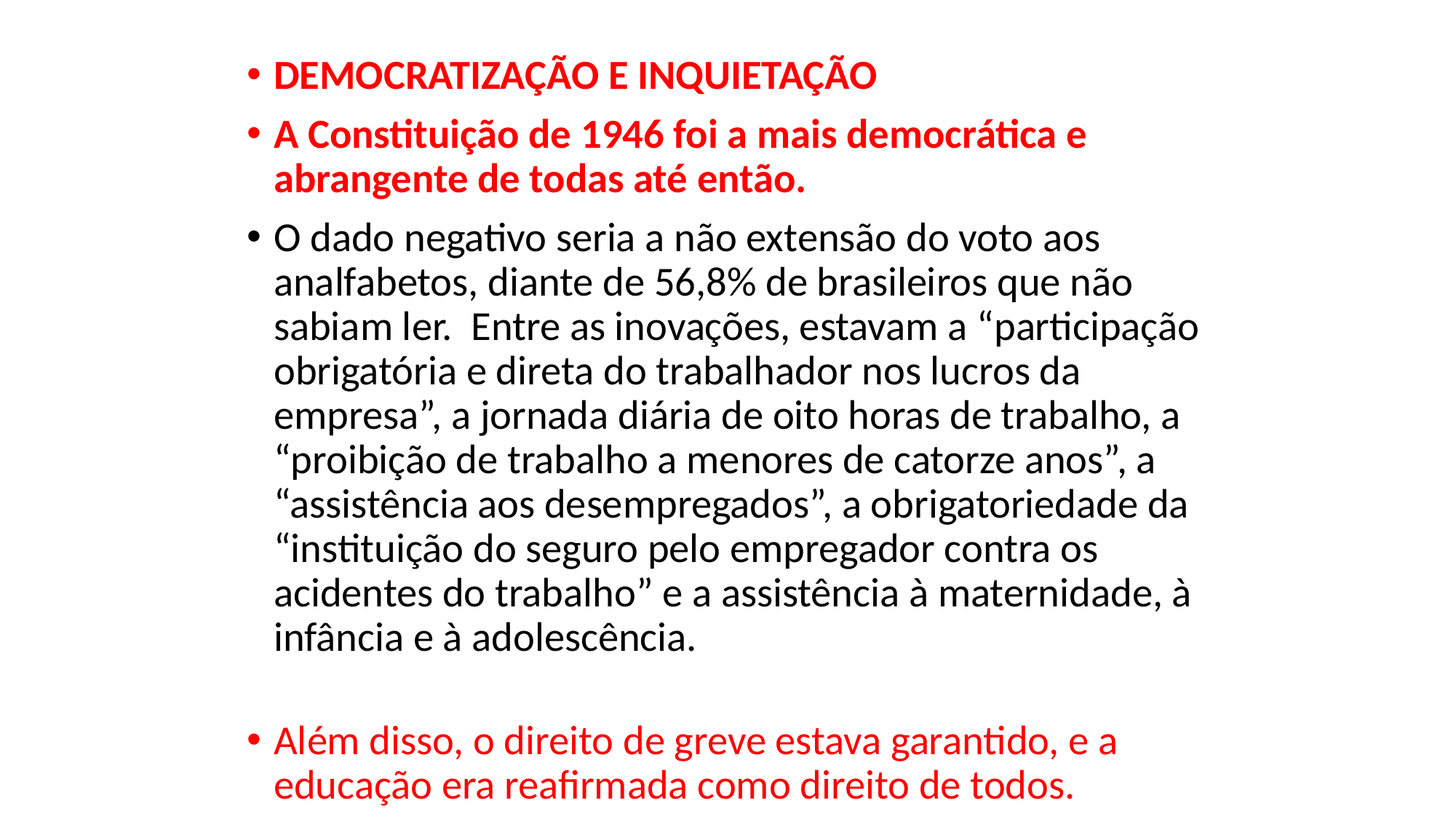

DEMOCRATIZAÇÃO E INQUIETAÇÃO
A Constituição de 1946 foi a mais democrática e abrangente de todas até então.
O dado negativo seria a não extensão do voto aos analfabetos, diante de 56,8% de brasileiros que não sabiam ler.  Entre as inovações, estavam a “participação obrigatória e direta do trabalhador nos lucros da empresa”, a jornada diária de oito horas de trabalho, a “proibição de trabalho a menores de catorze anos”, a “assistência aos desempregados”, a obrigatoriedade da “instituição do seguro pelo empregador contra os acidentes do trabalho” e a assistência à maternidade, à infância e à adolescência.
Além disso, o direito de greve estava garantido, e a educação era reafirmada como direito de todos.